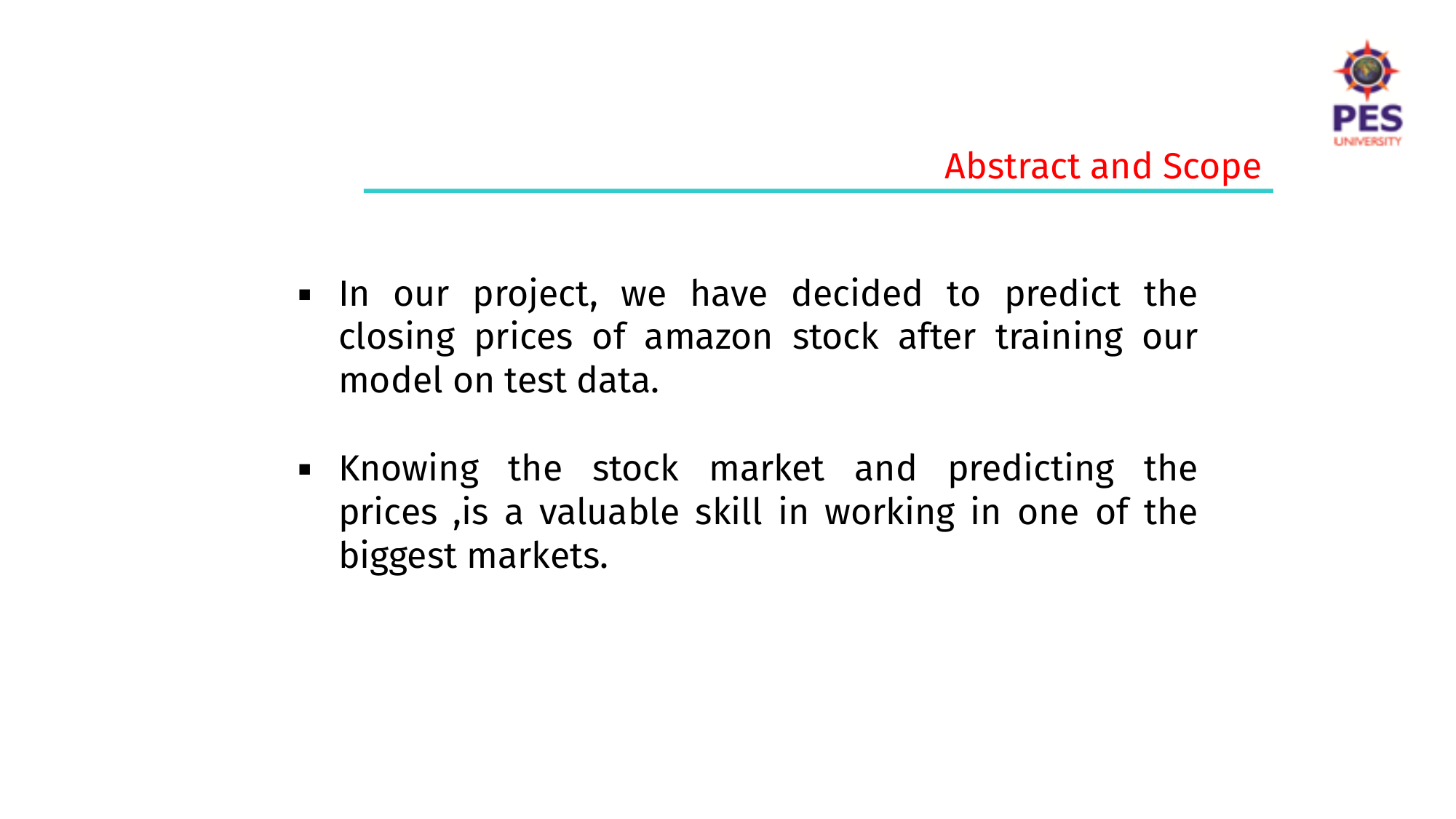

Abstract and Scope

In our project, we have decided to predict the closing prices of amazon stock after training our model on test data.

Knowing the stock market and predicting the prices ,is a valuable skill in working in one of the biggest markets.